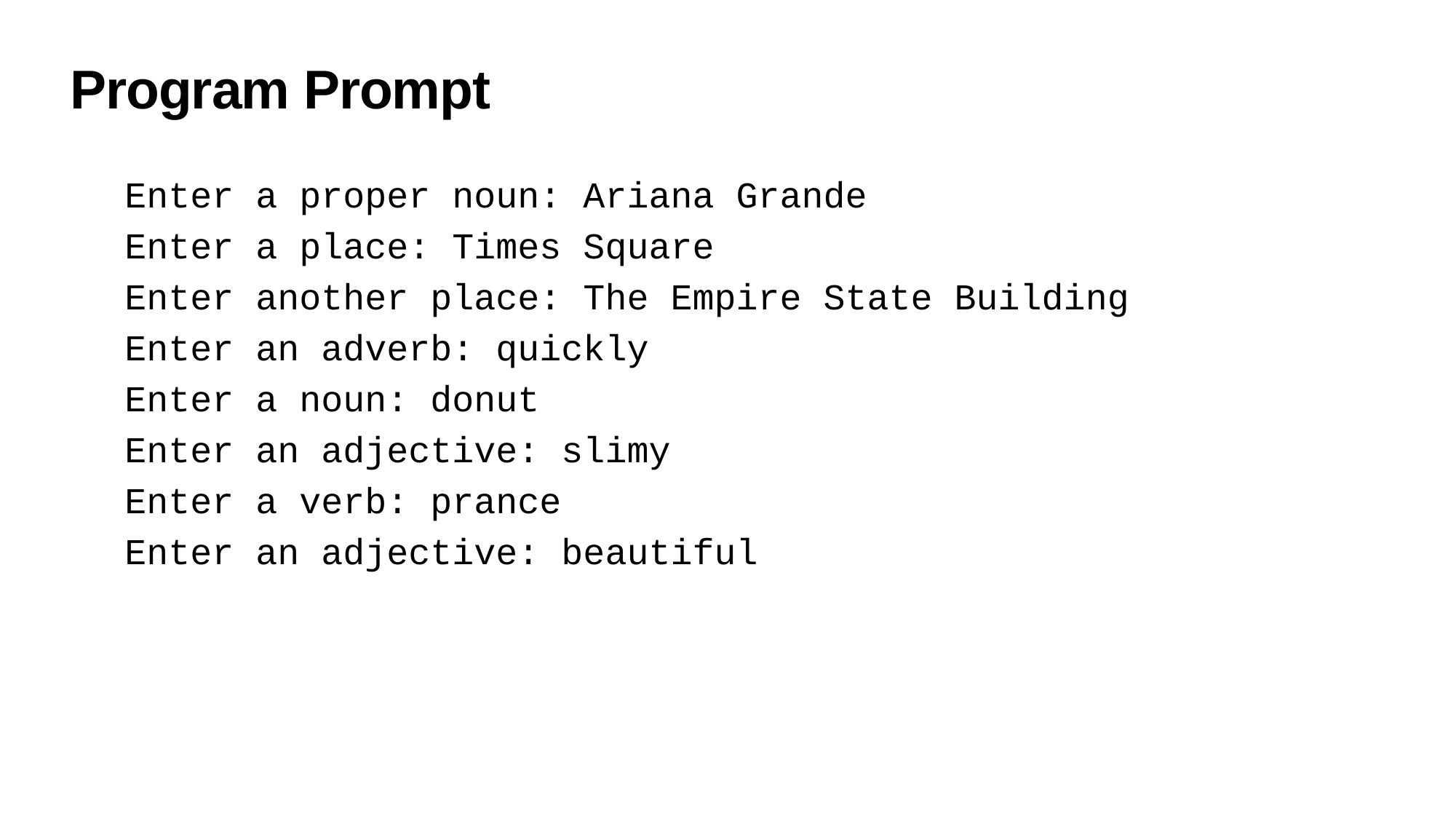

# Program Prompt
Enter a proper noun: Ariana Grande
Enter a place: Times Square
Enter another place: The Empire State Building
Enter an adverb: quickly
Enter a noun: donut
Enter an adjective: slimy
Enter a verb: prance
Enter an adjective: beautiful